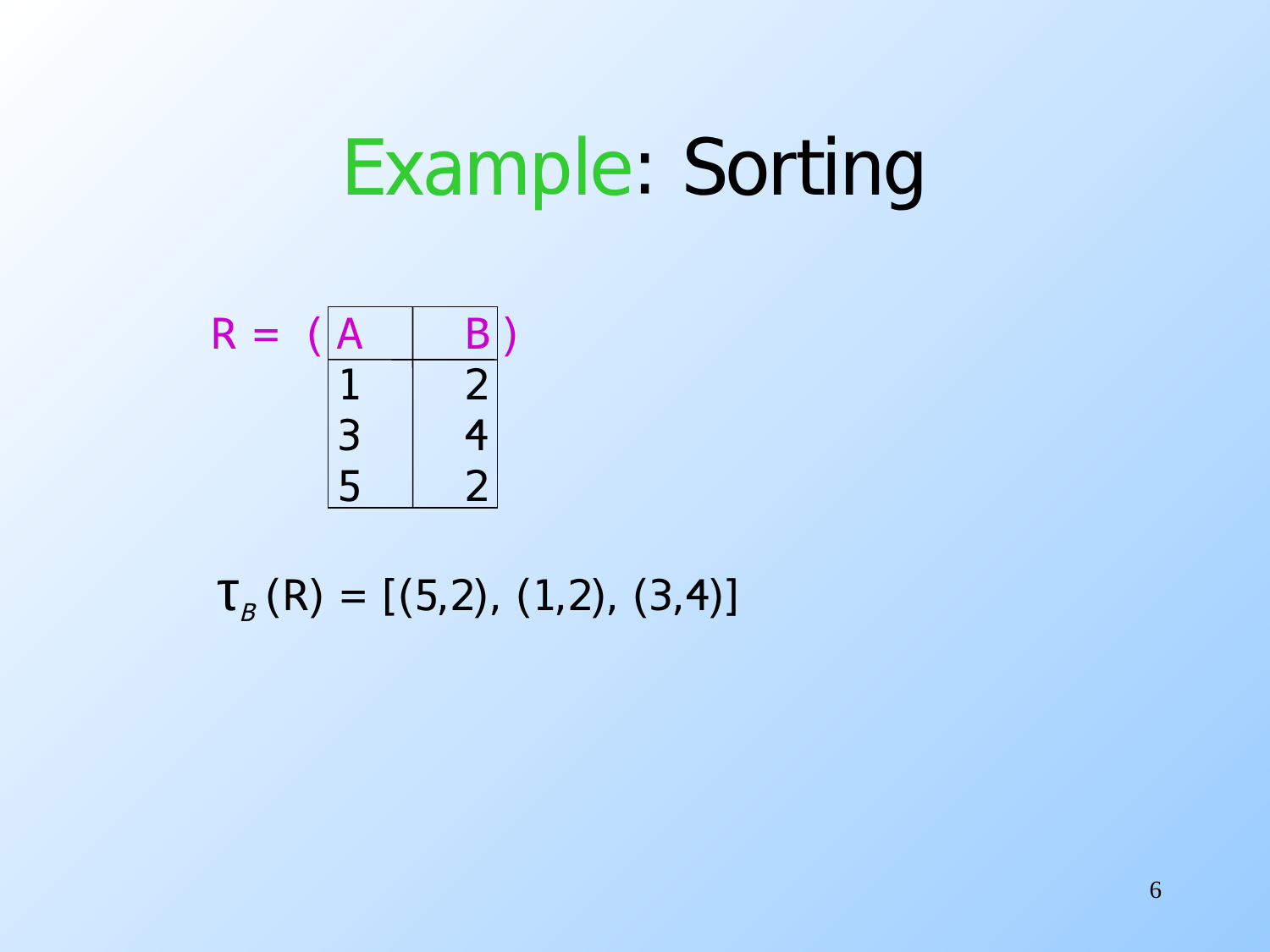

# Example: Sorting
R =  ( A	B )
	1	2
	3	4
	5	2

τB (R) = [(5,2), (1,2), (3,4)]
6